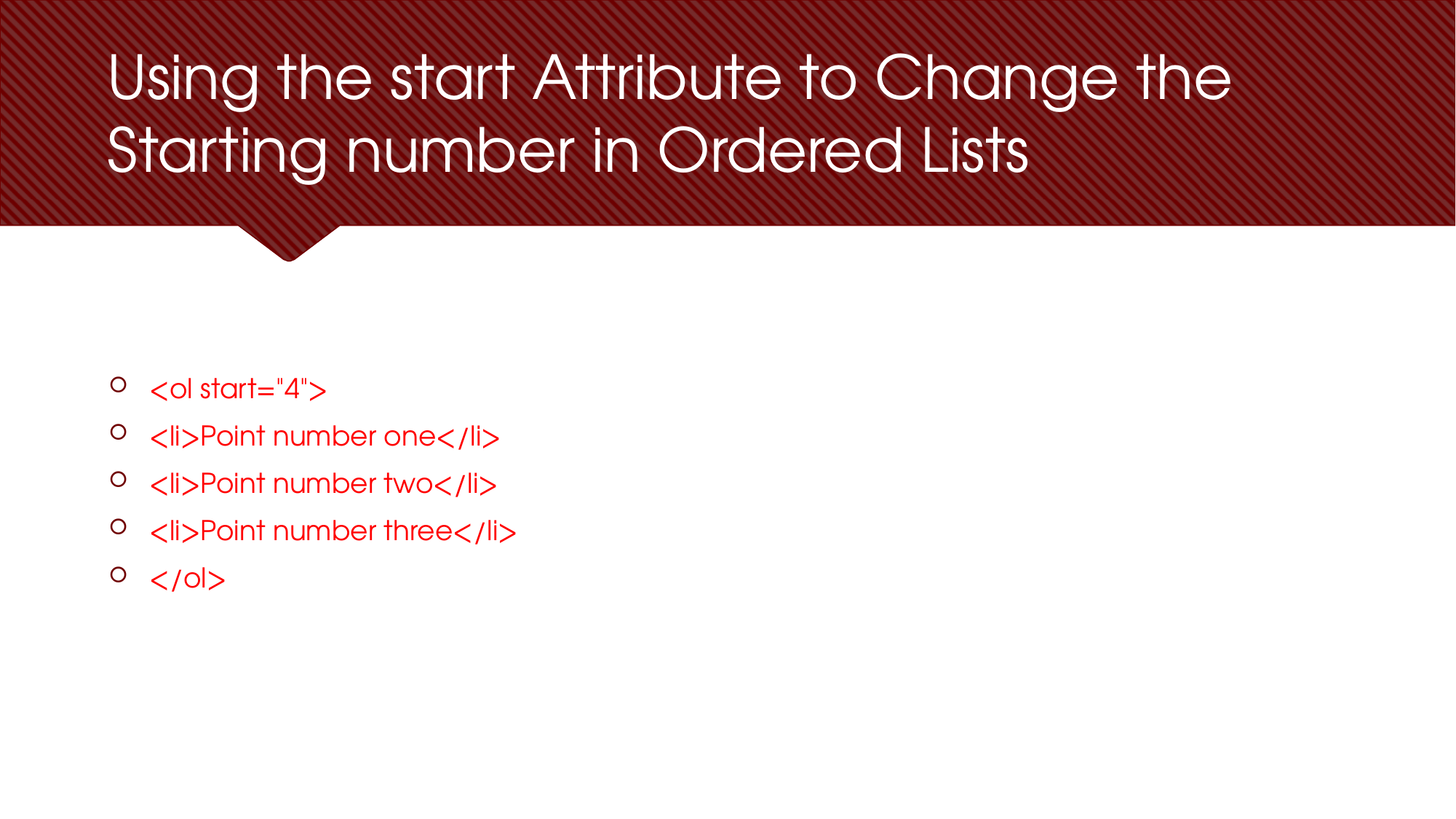

# Using the start Attribute to Change the Starting number in Ordered Lists
<ol start="4">
<li>Point number one</li>
<li>Point number two</li>
<li>Point number three</li>
</ol>